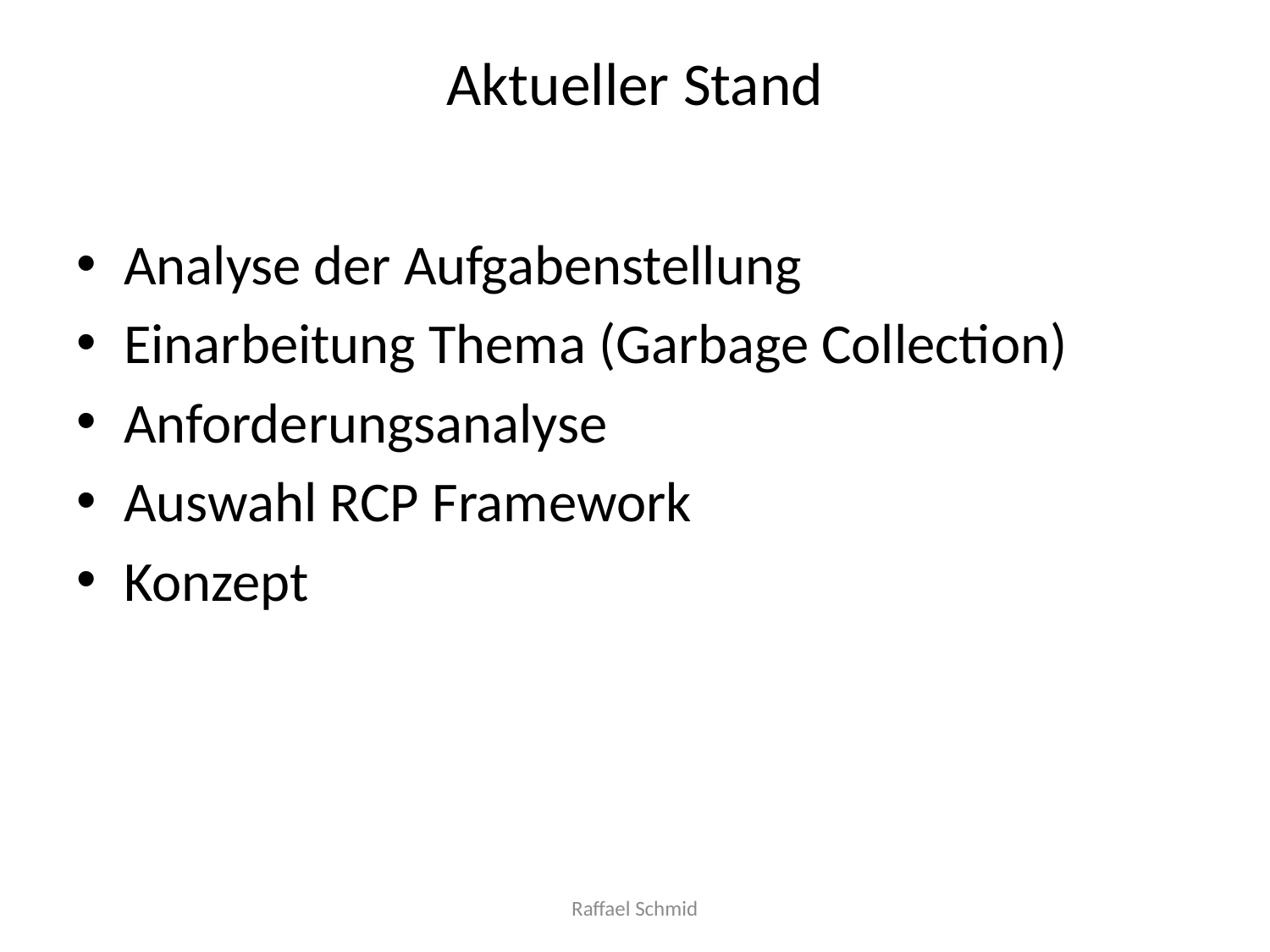

# Aktueller Stand
Analyse der Aufgabenstellung
Einarbeitung Thema (Garbage Collection)
Anforderungsanalyse
Auswahl RCP Framework
Konzept

Raffael Schmid